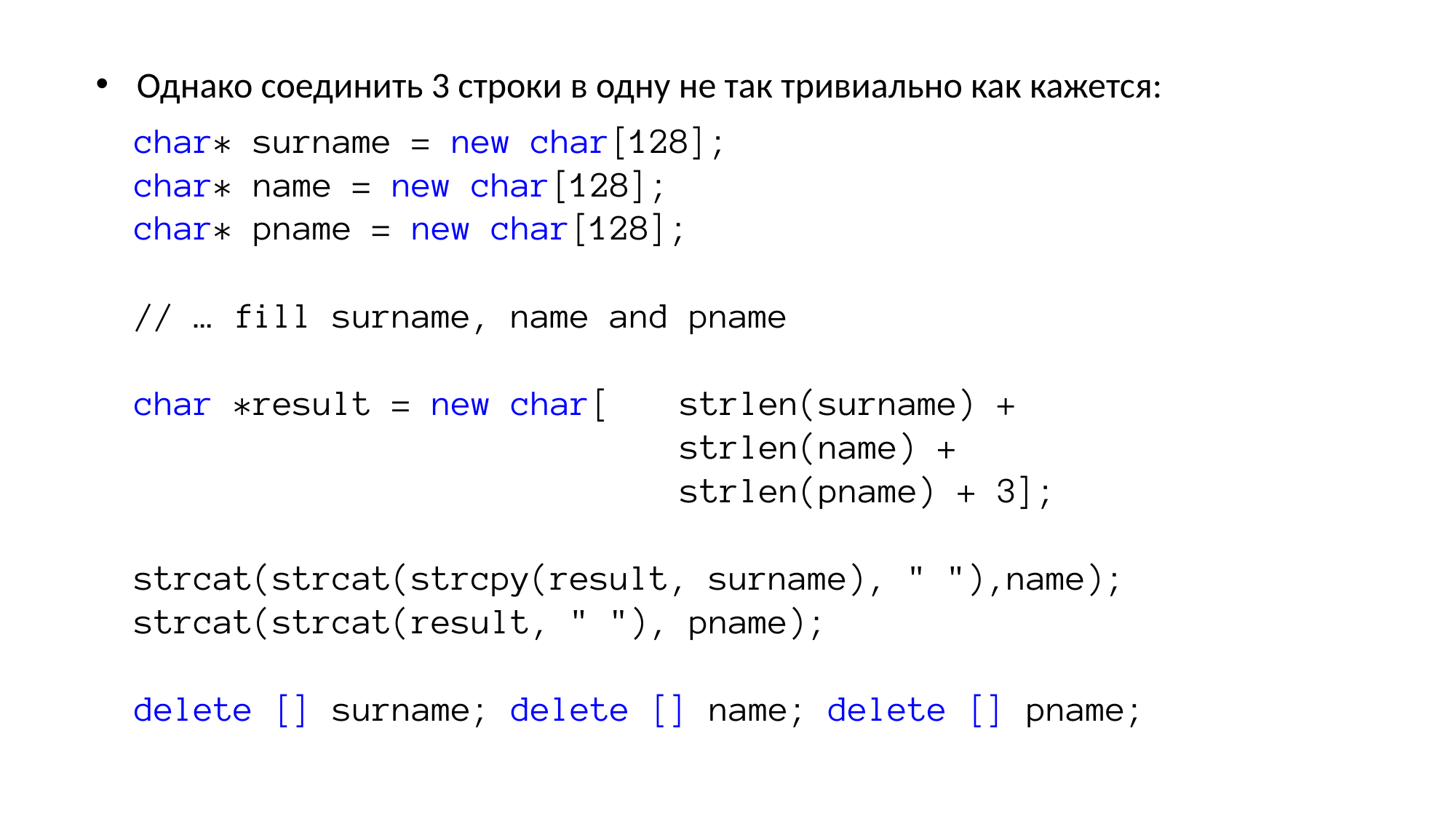

Однако соединить 3 строки в одну не так тривиально как кажется:
char* surname = new char[128];
char* name = new char[128];
char* pname = new char[128];

// … fill surname, name and pname

char *result = new char[	strlen(surname) +
					strlen(name) +
					strlen(pname) + 3];

strcat(strcat(strcpy(result, surname), " "),name);
strcat(strcat(result, " "), pname);

delete [] surname; delete [] name; delete [] pname;